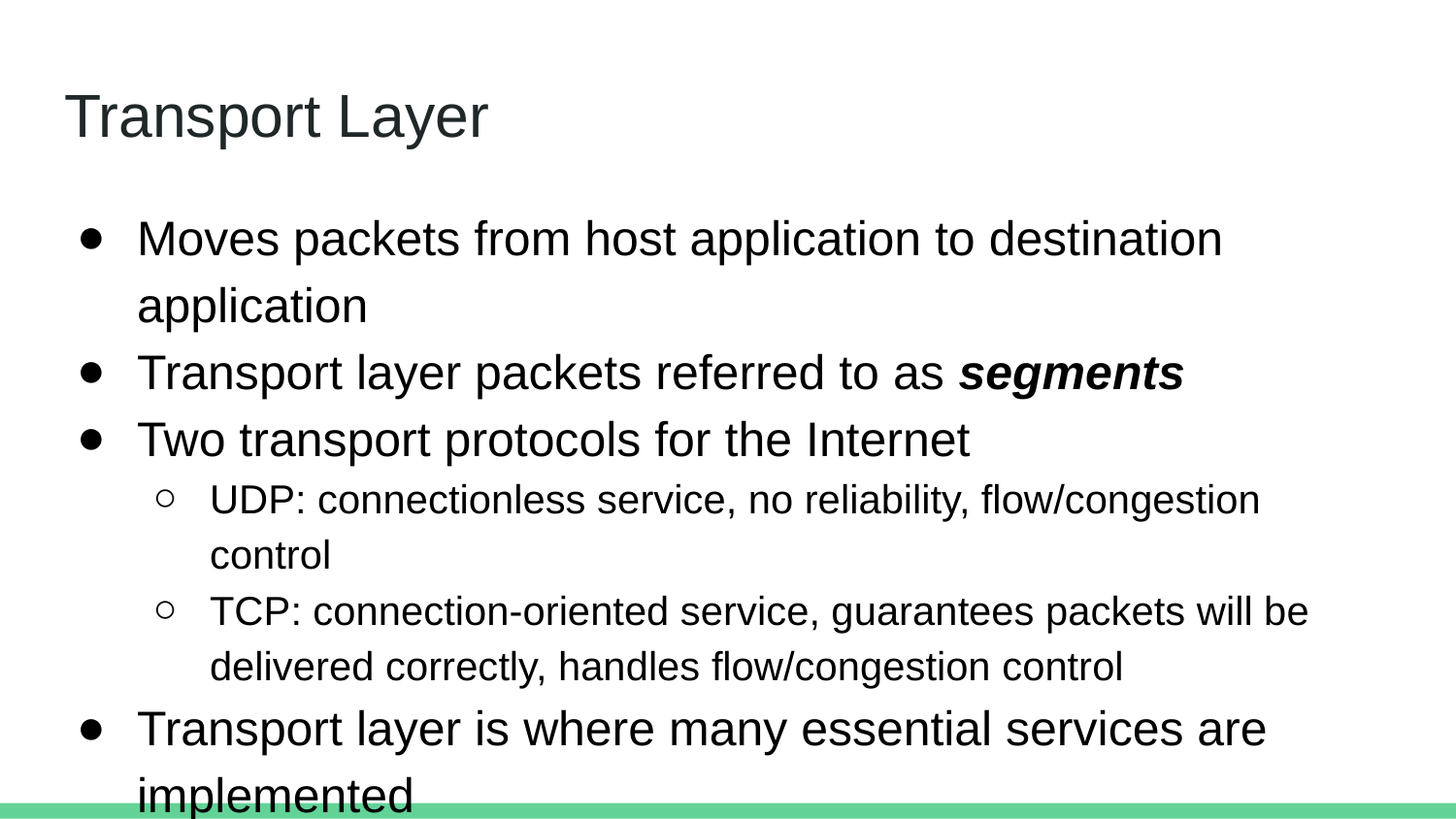

# Transport Layer
Moves packets from host application to destination application
Transport layer packets referred to as segments
Two transport protocols for the Internet
UDP: connectionless service, no reliability, flow/congestion control
TCP: connection-oriented service, guarantees packets will be delivered correctly, handles flow/congestion control
Transport layer is where many essential services are implemented